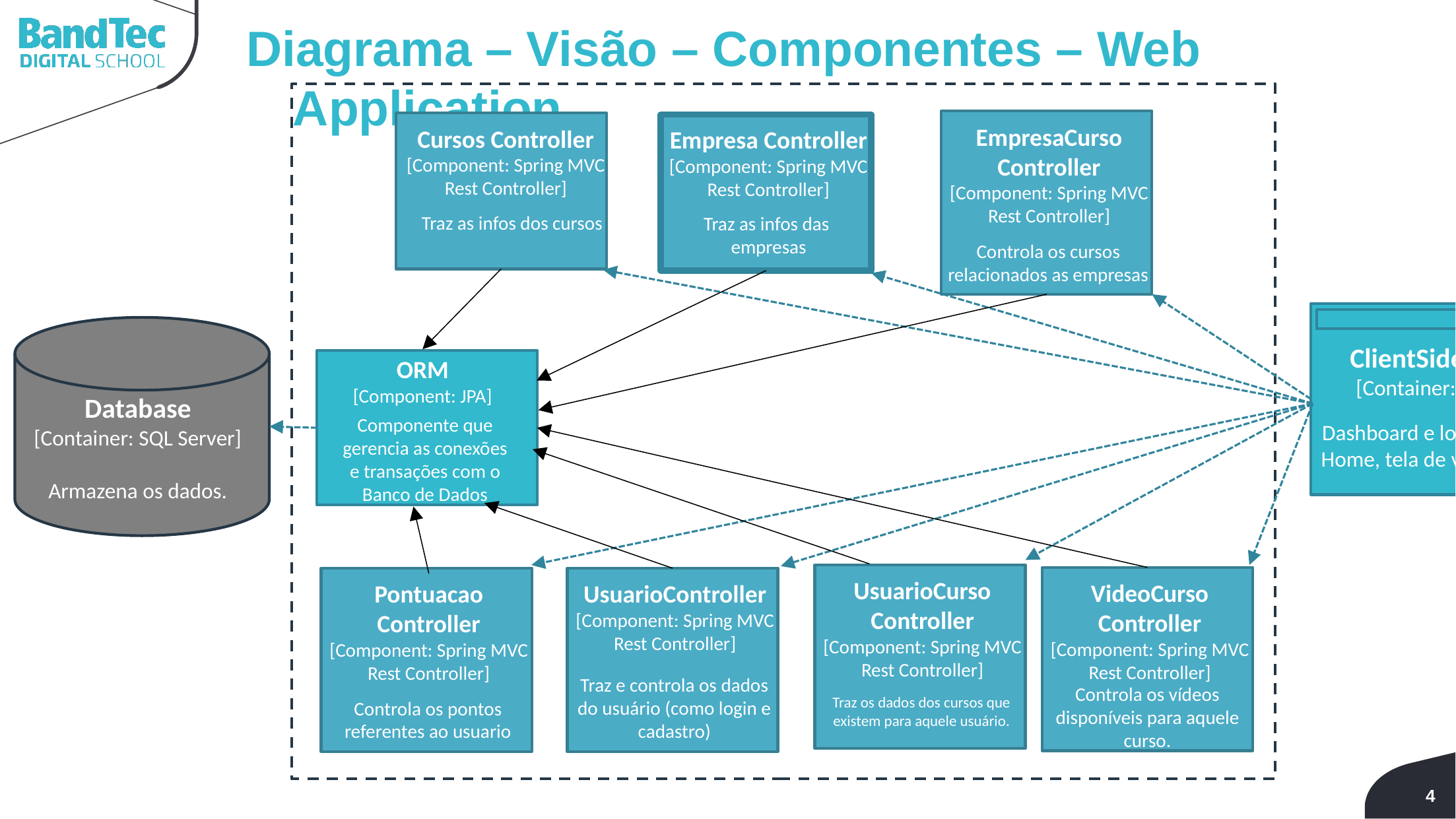

Diagrama – Visão – Componentes – Web Application

EmpresaCurso Controller
[Component: Spring MVC Rest Controller]
Controla os cursos relacionados as empresas

Cursos Controller
[Component: Spring MVC Rest Controller]
Traz as infos dos cursos

Empresa Controller
[Component: Spring MVC Rest Controller]
Traz as infos das
 empresas
Armazena os dados.

ClientSide Web
[Container: React]
Dashboard e login, cadastro,
Home, tela de vídeos e perfil

ORM
[Component: JPA]

Componente que gerencia as conexões e transações com o Banco de Dados
Database
[Container: SQL Server]

Armazena os dados.

UsuarioCurso
Controller
[Component: Spring MVC Rest Controller]
Traz os dados dos cursos que existem para aquele usuário.

VideoCurso Controller
[Component: Spring MVC Rest Controller]
Controla os vídeos disponíveis para aquele curso.

Pontuacao Controller
[Component: Spring MVC Rest Controller]
Controla os pontos referentes ao usuario

UsuarioController
[Component: Spring MVC Rest Controller]
Traz e controla os dados do usuário (como login e cadastro)
4